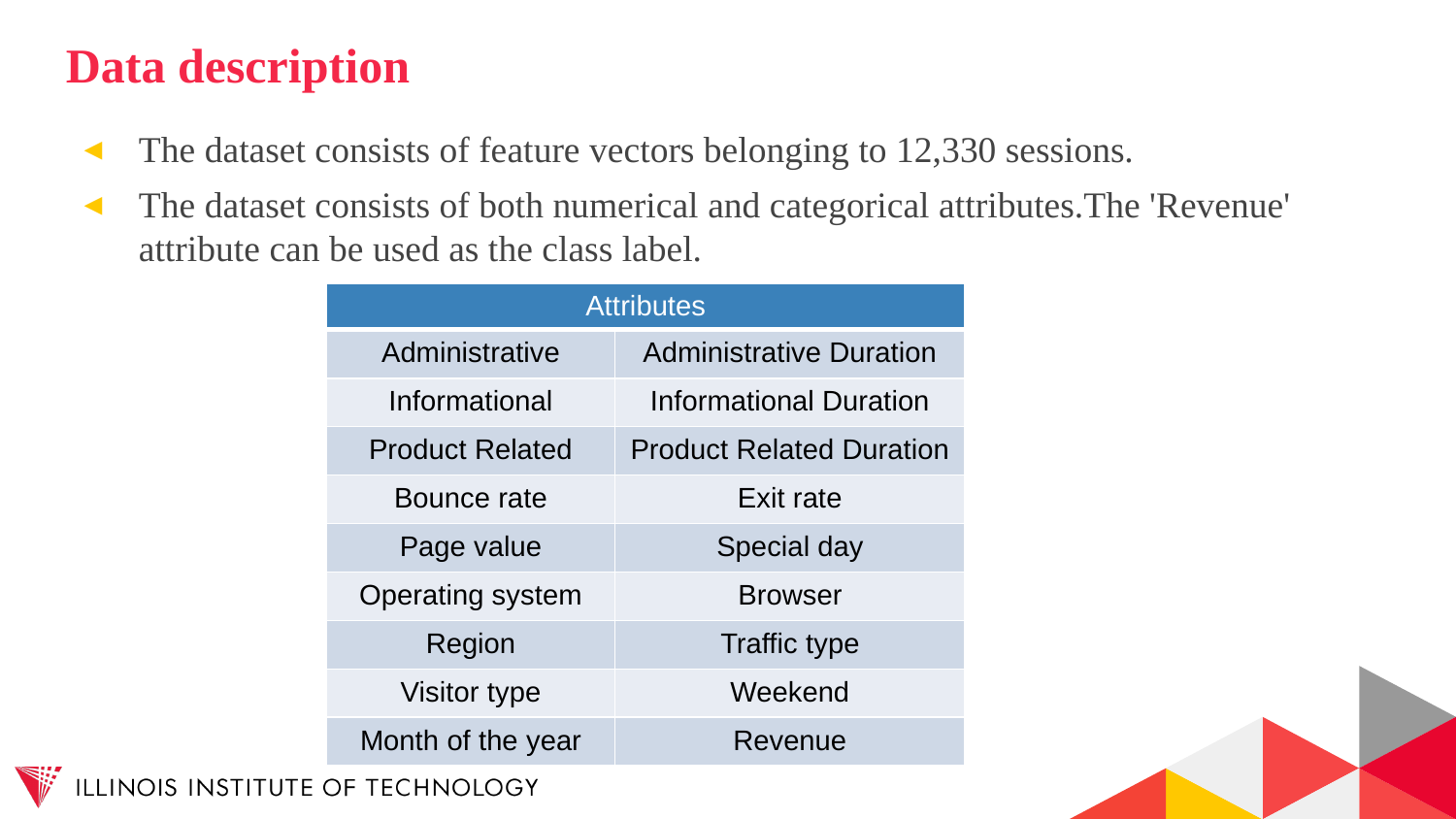

# Data description
The dataset consists of feature vectors belonging to 12,330 sessions.
The dataset consists of both numerical and categorical attributes.The 'Revenue' attribute can be used as the class label.

| Attributes |  |
| --- | --- |
| Administrative | Administrative Duration |
| Informational | Informational Duration |
| Product Related | Product Related Duration |
| Bounce rate | Exit rate |
| Page value | Special day |
| Operating system | Browser |
| Region | Traffic type |
| Visitor type | Weekend |
| Month of the year | Revenue |
10